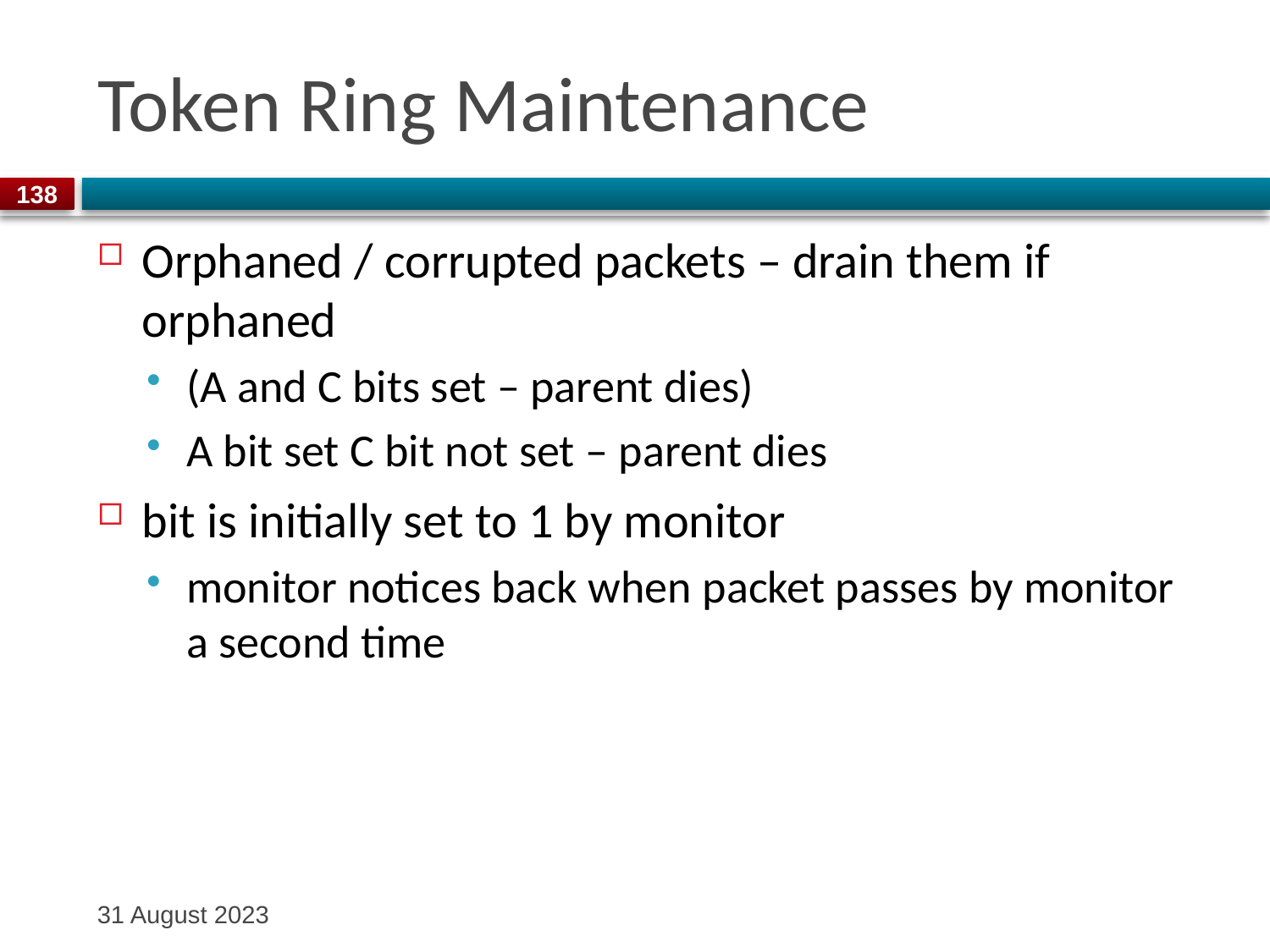

# Token Ring Maintenance
138
Orphaned / corrupted packets – drain them if orphaned
(A and C bits set – parent dies)
A bit set C bit not set – parent dies
bit is initially set to 1 by monitor
monitor notices back when packet passes by monitor a second time

31 August 2023